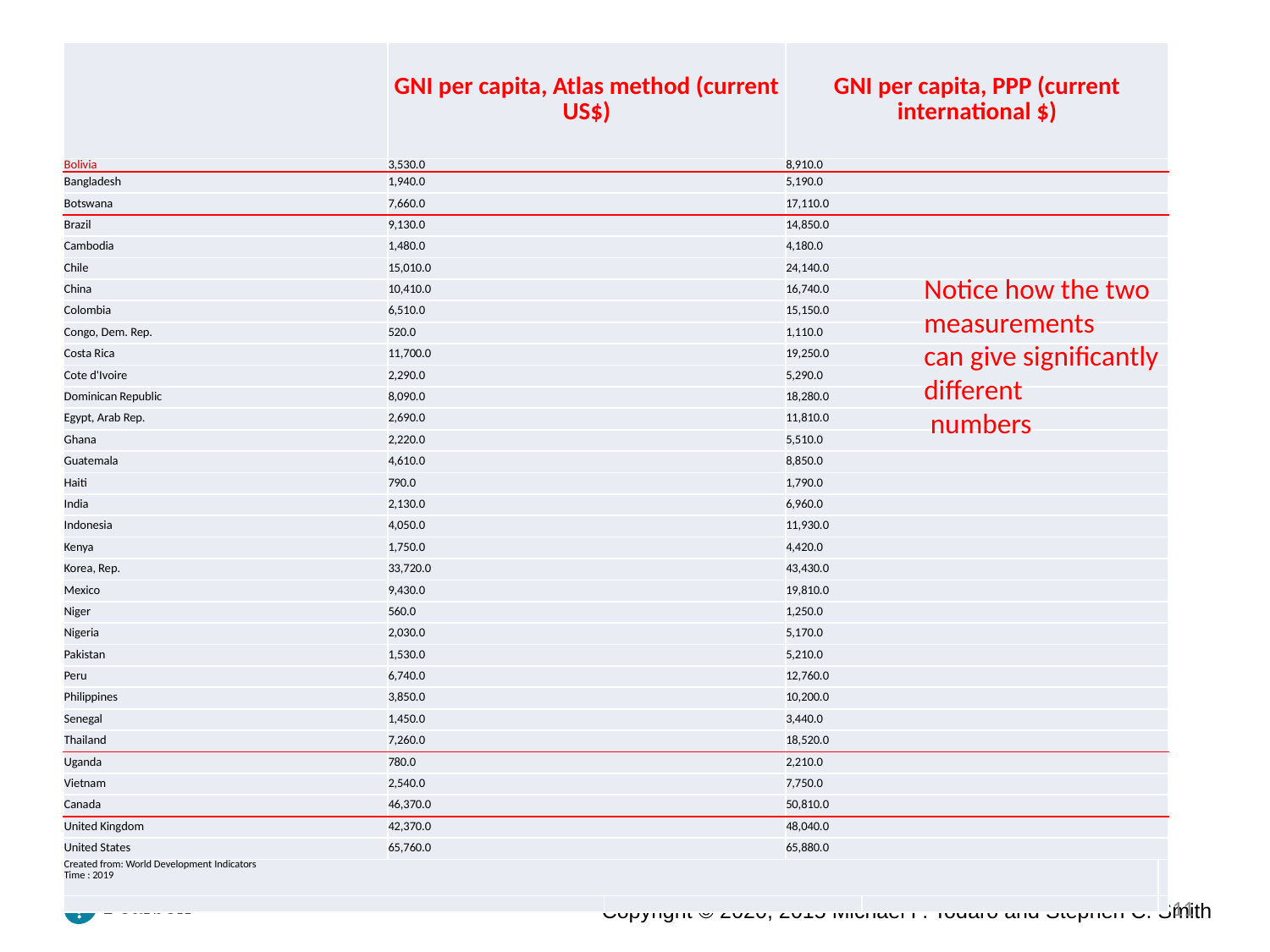

|  | GNI per capita, Atlas method (current US$) | GNI per capita, Atlas method (current US$) | GNI per capita, PPP (current international $) | GNI per capita, PPP (current international $) |  |
| --- | --- | --- | --- | --- | --- |
| Bolivia | 3,530.0 | 3,530.0 | 8,910.0 | 8,910.0 |  |
| Bangladesh | 1,940.0 | 1,940.0 | 5,190.0 | 5,190.0 |  |
| Botswana | 7,660.0 | 7,660.0 | 17,110.0 | 17,110.0 |  |
| Brazil | 9,130.0 | 9,130.0 | 14,850.0 | 14,850.0 |  |
| Cambodia | 1,480.0 | 1,480.0 | 4,180.0 | 4,180.0 |  |
| Chile | 15,010.0 | 15,010.0 | 24,140.0 | 24,140.0 |  |
| China | 10,410.0 | 10,410.0 | 16,740.0 | 16,740.0 |  |
| Colombia | 6,510.0 | 6,510.0 | 15,150.0 | 15,150.0 |  |
| Congo, Dem. Rep. | 520.0 | 520.0 | 1,110.0 | 1,110.0 |  |
| Costa Rica | 11,700.0 | 11,700.0 | 19,250.0 | 19,250.0 |  |
| Cote d'Ivoire | 2,290.0 | 2,290.0 | 5,290.0 | 5,290.0 |  |
| Dominican Republic | 8,090.0 | 8,090.0 | 18,280.0 | 18,280.0 |  |
| Egypt, Arab Rep. | 2,690.0 | 2,690.0 | 11,810.0 | 11,810.0 |  |
| Ghana | 2,220.0 | 2,220.0 | 5,510.0 | 5,510.0 |  |
| Guatemala | 4,610.0 | 4,610.0 | 8,850.0 | 8,850.0 |  |
| Haiti | 790.0 | 790.0 | 1,790.0 | 1,790.0 |  |
| India | 2,130.0 | 2,130.0 | 6,960.0 | 6,960.0 |  |
| Indonesia | 4,050.0 | 4,050.0 | 11,930.0 | 11,930.0 |  |
| Kenya | 1,750.0 | 1,750.0 | 4,420.0 | 4,420.0 |  |
| Korea, Rep. | 33,720.0 | 33,720.0 | 43,430.0 | 43,430.0 |  |
| Mexico | 9,430.0 | 9,430.0 | 19,810.0 | 19,810.0 |  |
| Niger | 560.0 | 560.0 | 1,250.0 | 1,250.0 |  |
| Nigeria | 2,030.0 | 2,030.0 | 5,170.0 | 5,170.0 |  |
| Pakistan | 1,530.0 | 1,530.0 | 5,210.0 | 5,210.0 |  |
| Peru | 6,740.0 | 6,740.0 | 12,760.0 | 12,760.0 |  |
| Philippines | 3,850.0 | 3,850.0 | 10,200.0 | 10,200.0 |  |
| Senegal | 1,450.0 | 1,450.0 | 3,440.0 | 3,440.0 |  |
| Thailand | 7,260.0 | 7,260.0 | 18,520.0 | 18,520.0 |  |
| Uganda | 780.0 | 780.0 | 2,210.0 | 2,210.0 |  |
| Vietnam | 2,540.0 | 2,540.0 | 7,750.0 | 7,750.0 |  |
| Canada | 46,370.0 | 46,370.0 | 50,810.0 | 50,810.0 |  |
| United Kingdom | 42,370.0 | 42,370.0 | 48,040.0 | 48,040.0 |  |
| United States | 65,760.0 | 65,760.0 | 65,880.0 | 65,880.0 |  |
| Created from: World Development Indicators Time : 2019 |  |  |  |  |  |
|  |  |  |  |  |  |
Notice how the two
measurements
can give significantly different
 numbers
11